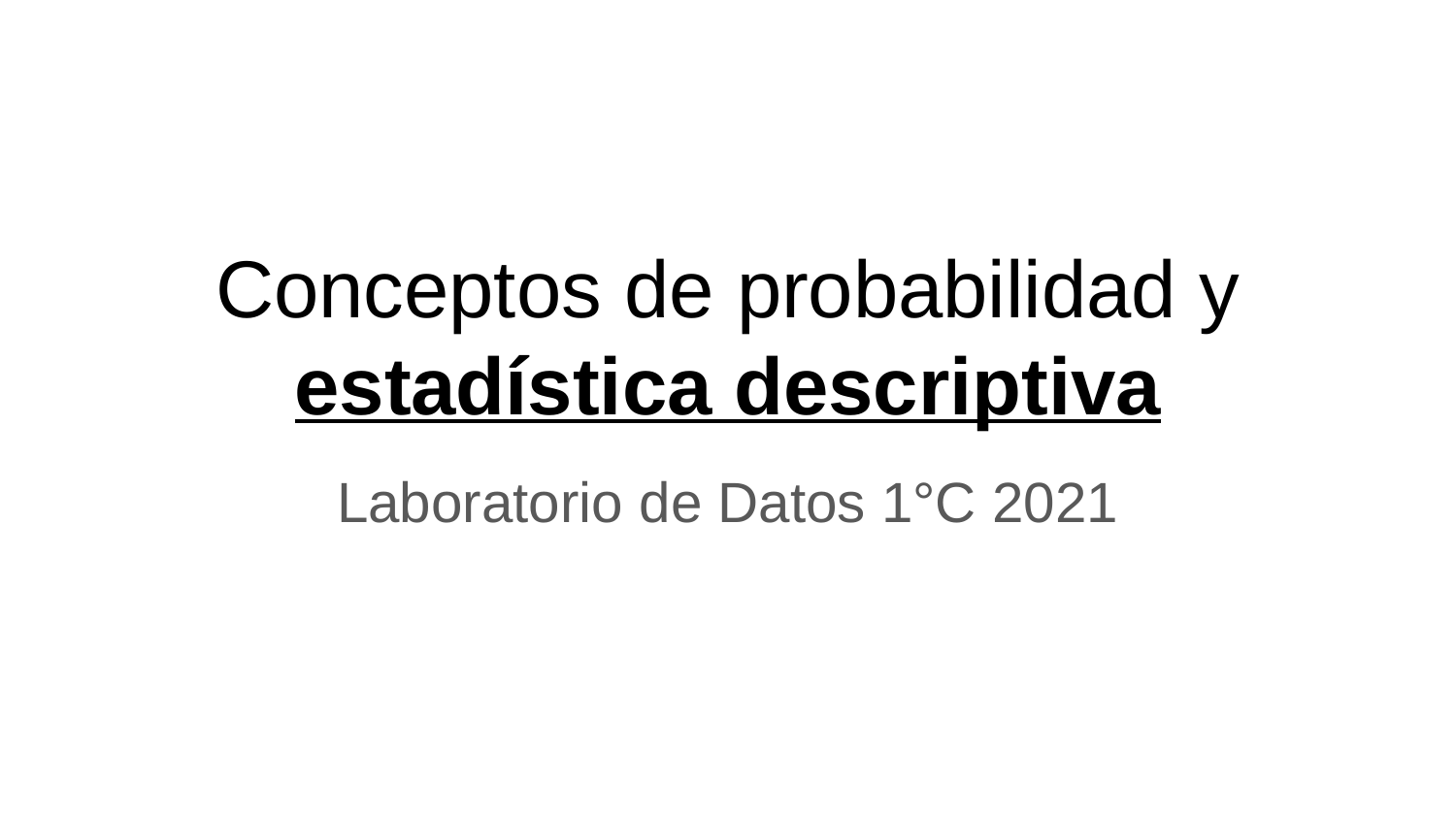

# Conceptos de probabilidad y estadística descriptiva
Laboratorio de Datos 1°C 2021